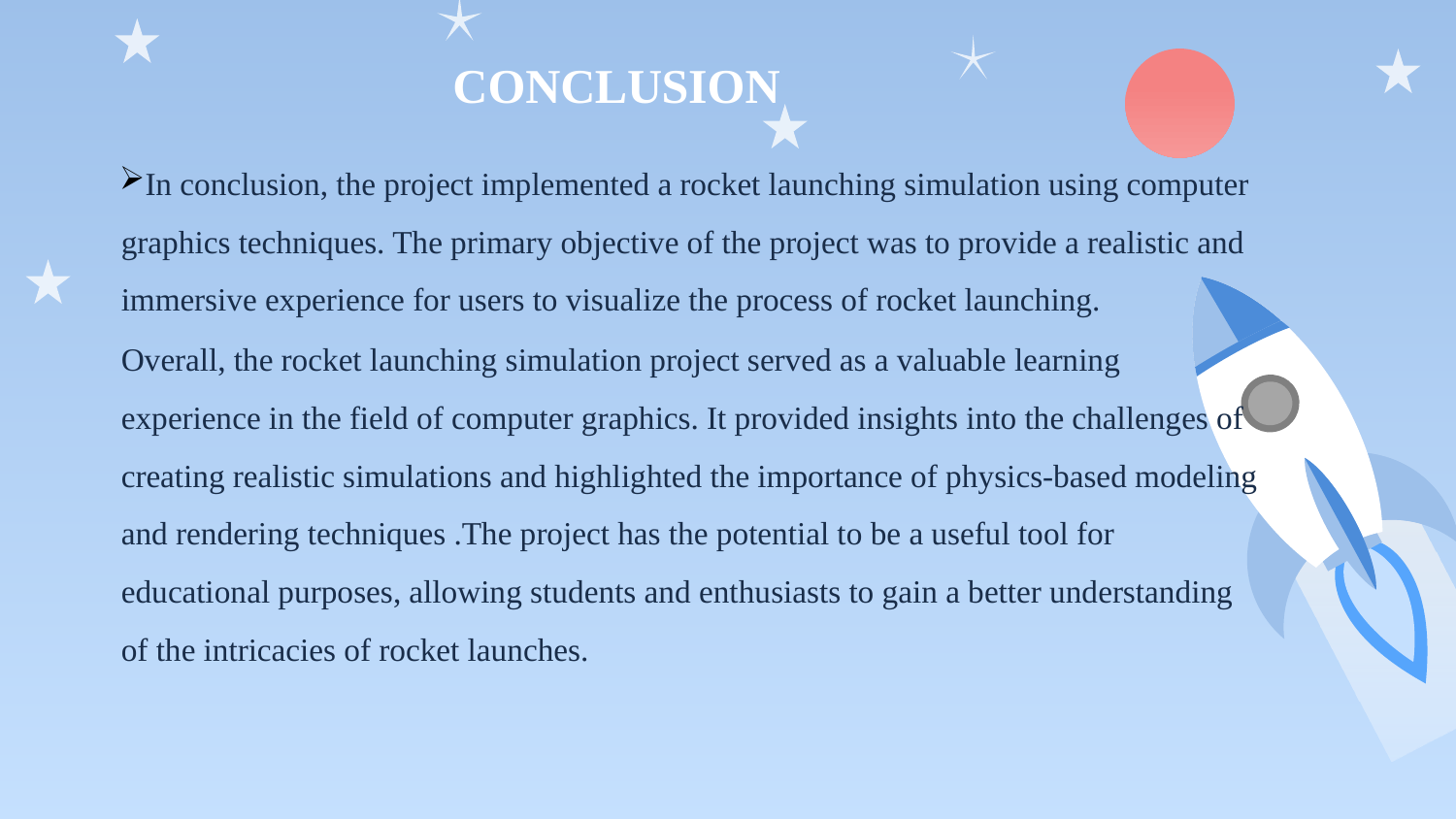

CONCLUSION

In conclusion, the project implemented a rocket launching simulation using computer graphics techniques. The primary objective of the project was to provide a realistic and immersive experience for users to visualize the process of rocket launching.
Overall, the rocket launching simulation project served as a valuable learning experience in the field of computer graphics. It provided insights into the challenges of creating realistic simulations and highlighted the importance of physics-based modeling and rendering techniques .The project has the potential to be a useful tool for educational purposes, allowing students and enthusiasts to gain a better understanding of the intricacies of rocket launches.